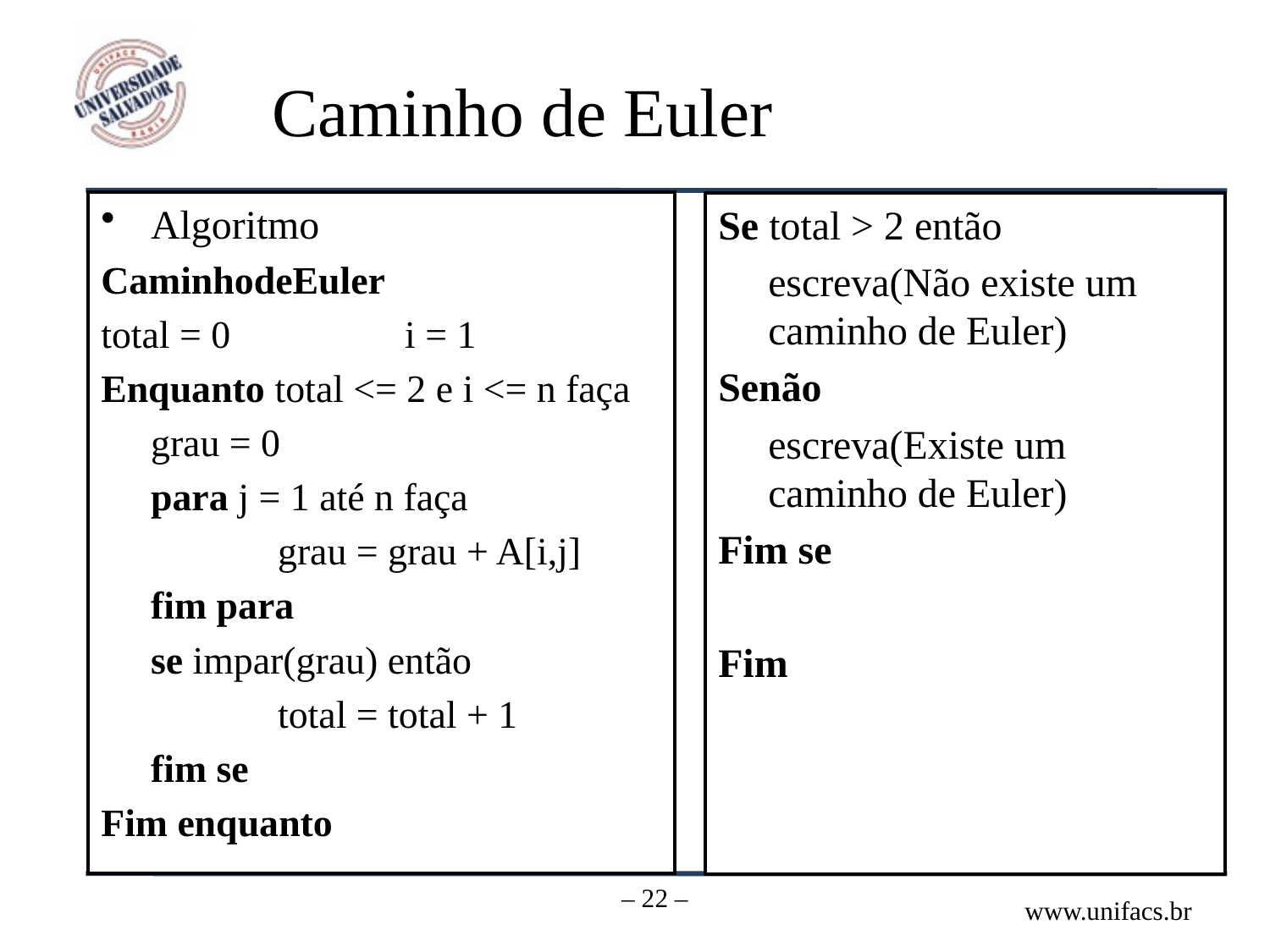

# Caminho de Euler
Algoritmo
CaminhodeEuler
total = 0		i = 1
Enquanto total <= 2 e i <= n faça
	grau = 0
	para j = 1 até n faça
		grau = grau + A[i,j]
	fim para
	se impar(grau) então
		total = total + 1
	fim se
Fim enquanto
Se total > 2 então
	escreva(Não existe um caminho de Euler)
Senão
	escreva(Existe um caminho de Euler)
Fim se

Fim

– 22 –